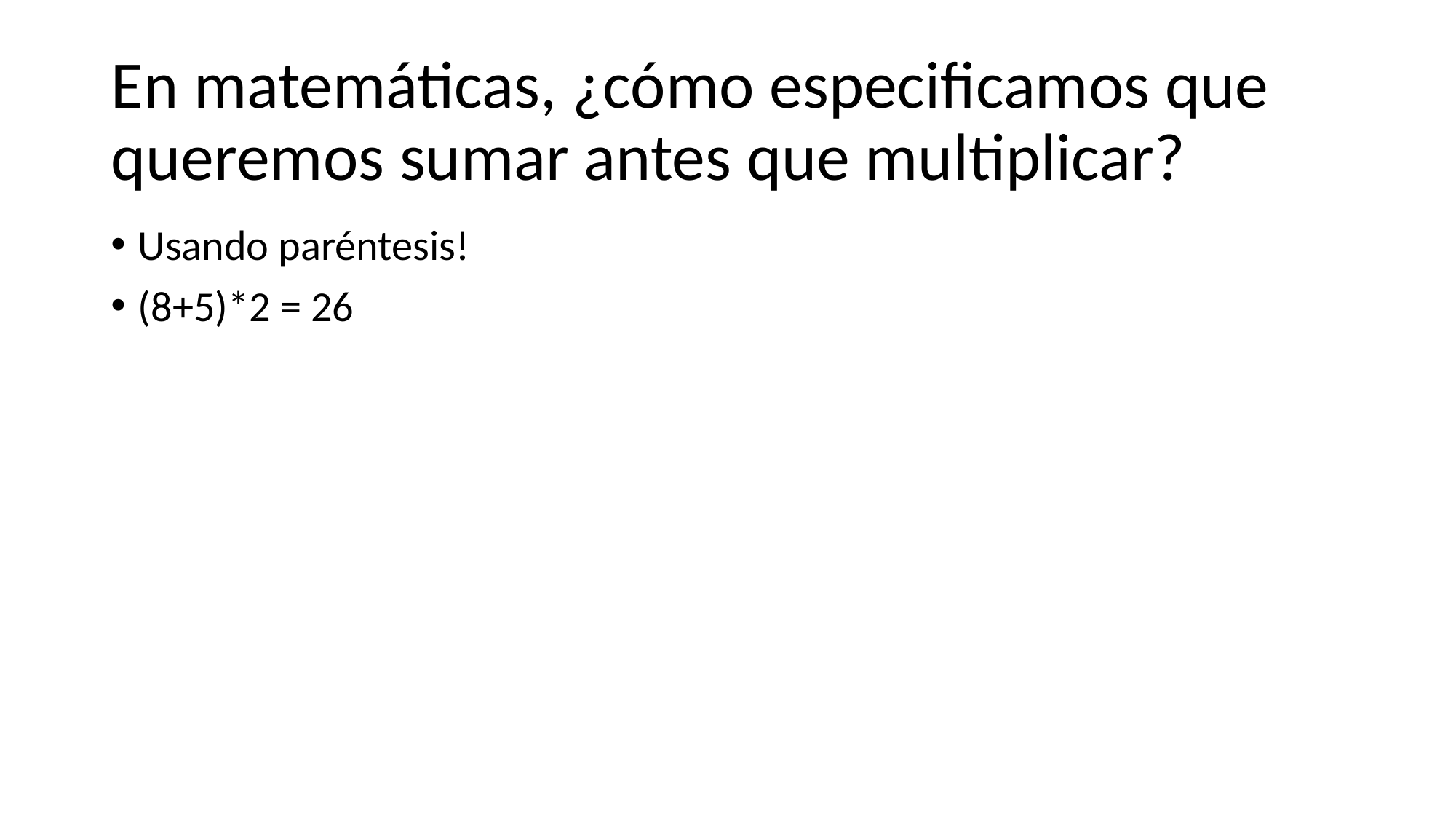

# En matemáticas, ¿cómo especificamos que queremos sumar antes que multiplicar?
Usando paréntesis!
(8+5)*2 = 26